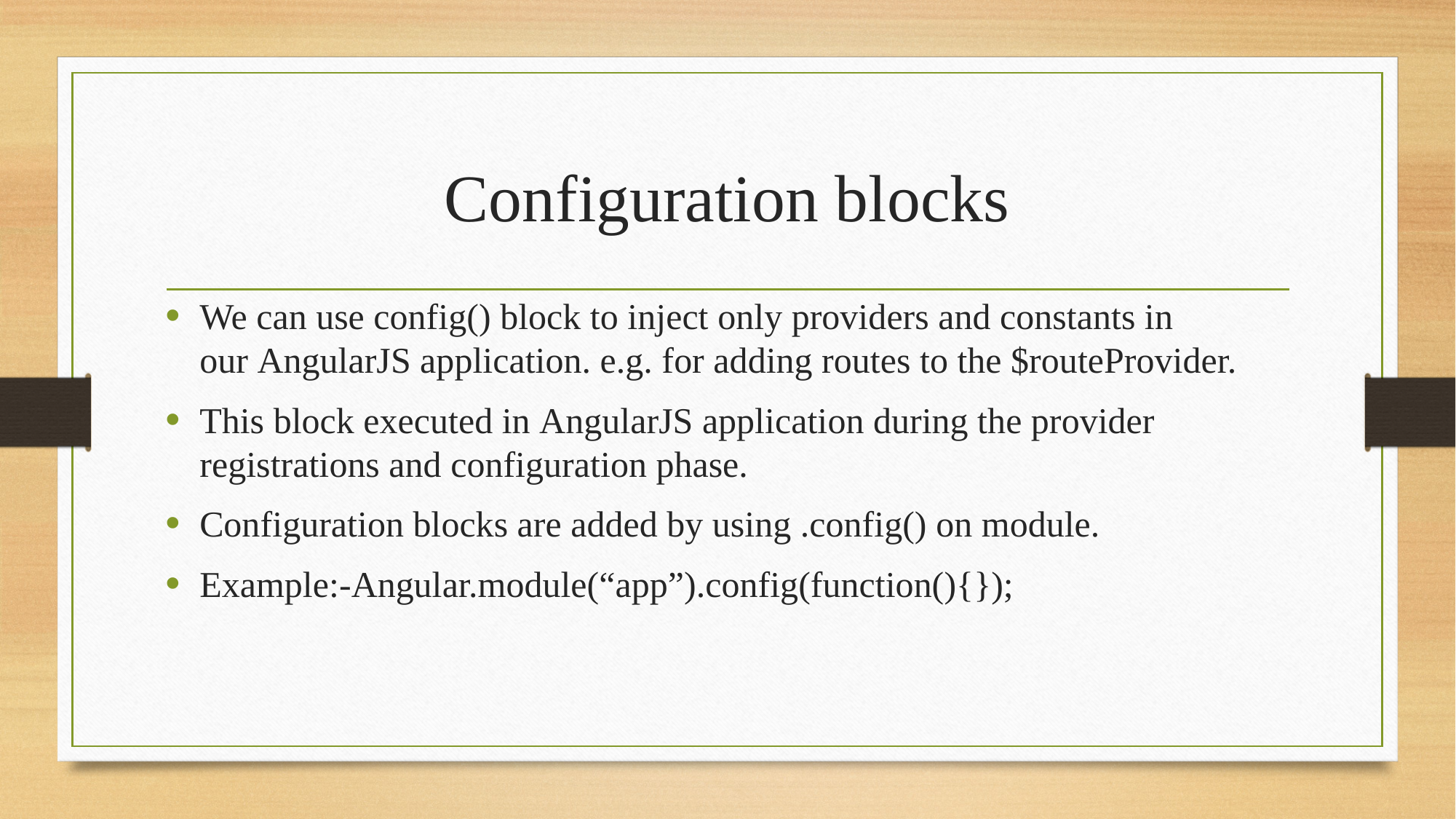

# Configuration blocks
We can use config() block to inject only providers and constants in our AngularJS application. e.g. for adding routes to the $routeProvider.
This block executed in AngularJS application during the provider registrations and configuration phase.
Configuration blocks are added by using .config() on module.
Example:-Angular.module(“app”).config(function(){});